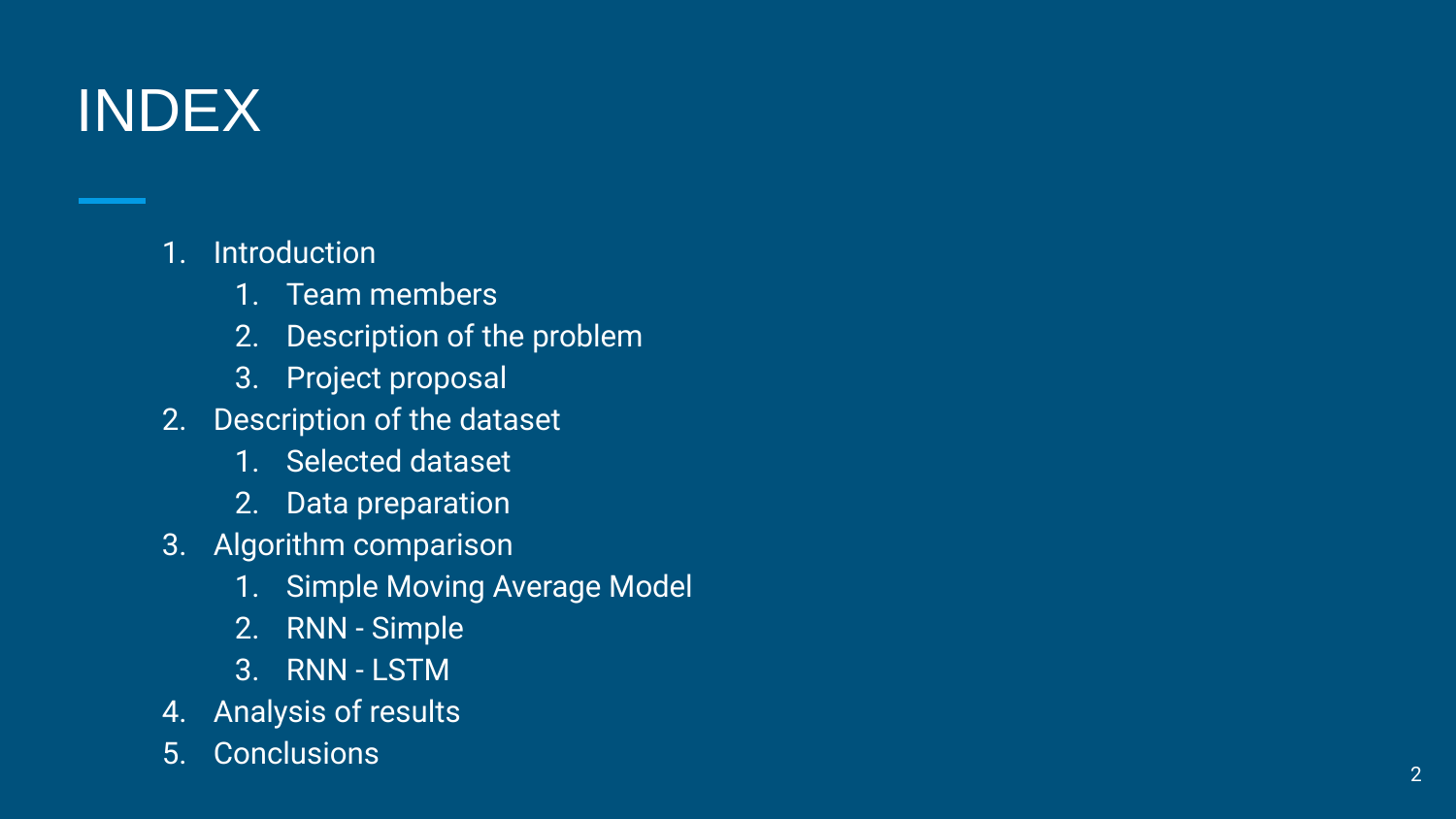

# INDEX
Introduction
Team members
Description of the problem
Project proposal
Description of the dataset
Selected dataset
Data preparation
Algorithm comparison
Simple Moving Average Model
RNN - Simple
RNN - LSTM
Analysis of results
Conclusions
2